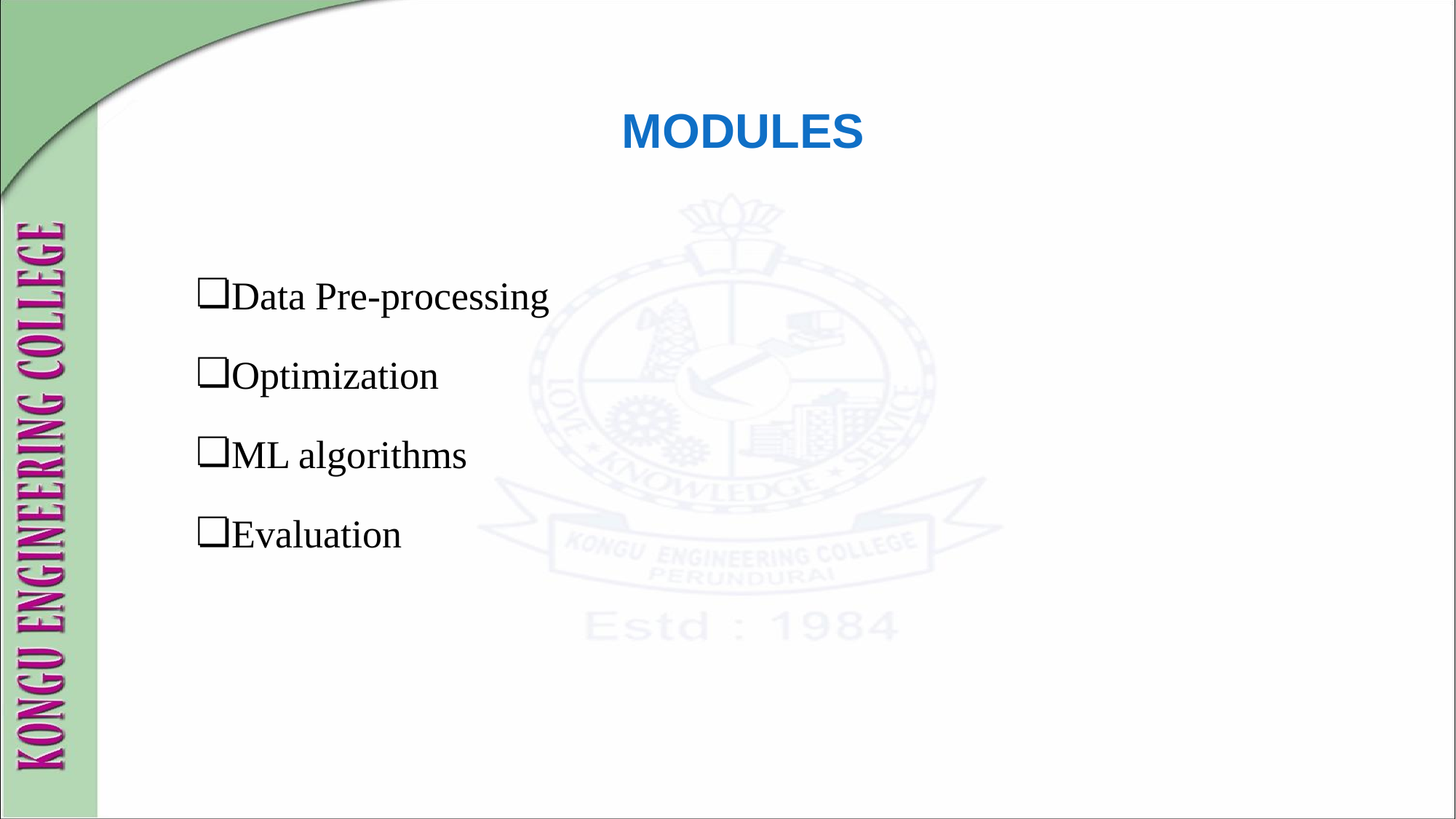

# MODULES
Data Pre-processing
Optimization
ML algorithms
Evaluation